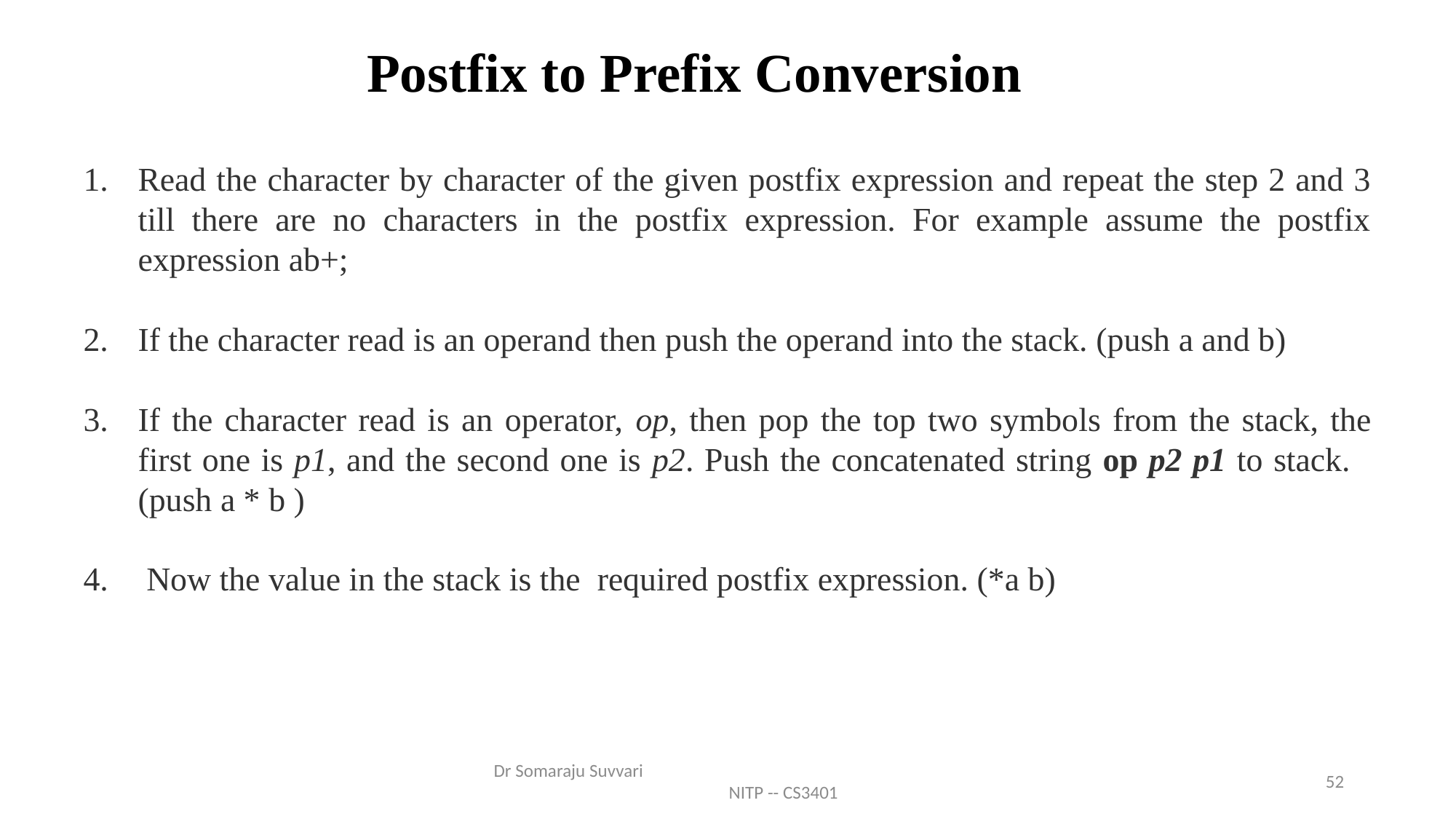

# Postfix to Prefix Conversion
Read the character by character of the given postfix expression and repeat the step 2 and 3 till there are no characters in the postfix expression. For example assume the postfix expression ab+;

If the character read is an operand then push the operand into the stack. (push a and b)

If the character read is an operator, op, then pop the top two symbols from the stack, the first one is p1, and the second one is p2. Push the concatenated string op p2 p1 to stack.   (push a * b )

 Now the value in the stack is the  required postfix expression. (*a b)
Dr Somaraju Suvvari                                                                                                        NITP -- CS3401
52